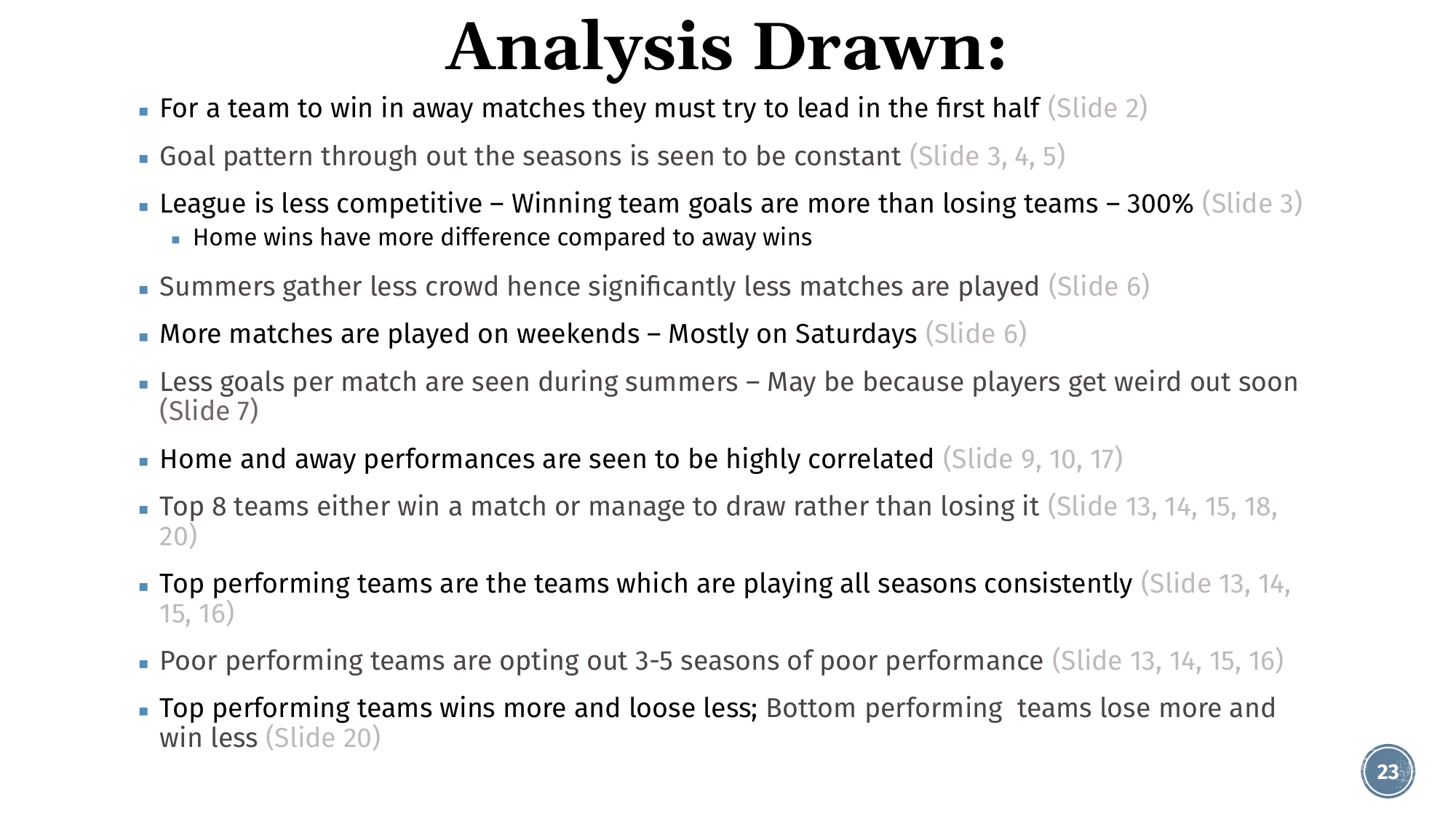

# Analysis Drawn:
For a team to win in away matches they must try to lead in the first half (Slide 2)
Goal pattern through out the seasons is seen to be constant (Slide 3, 4, 5)
League is less competitive – Winning team goals are more than losing teams – 300% (Slide 3)
Home wins have more difference compared to away wins
Summers gather less crowd hence significantly less matches are played (Slide 6)
More matches are played on weekends – Mostly on Saturdays (Slide 6)
Less goals per match are seen during summers – May be because players get weird out soon (Slide 7)
Home and away performances are seen to be highly correlated (Slide 9, 10, 17)
Top 8 teams either win a match or manage to draw rather than losing it (Slide 13, 14, 15, 18, 20)
Top performing teams are the teams which are playing all seasons consistently (Slide 13, 14, 15, 16)
Poor performing teams are opting out 3-5 seasons of poor performance (Slide 13, 14, 15, 16)
Top performing teams wins more and loose less; Bottom performing  teams lose more and win less (Slide 20)
23